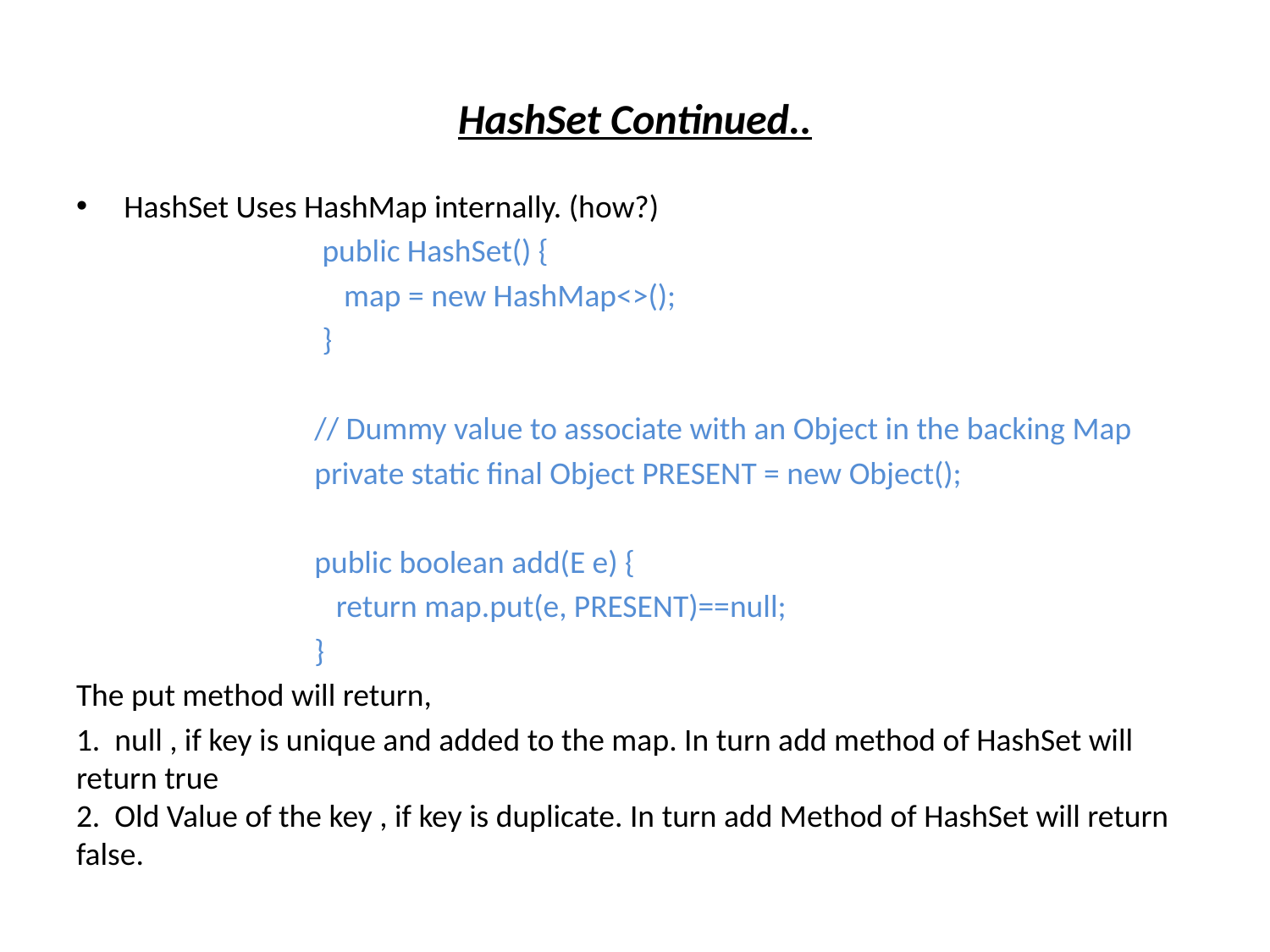

# HashSet Continued..
HashSet Uses HashMap internally. (how?)
public HashSet() {
   map = new HashMap<>();
}

// Dummy value to associate with an Object in the backing Map
private static final Object PRESENT = new Object();

public boolean add(E e) {
   return map.put(e, PRESENT)==null;
}
The put method will return,
1.  null , if key is unique and added to the map. In turn add method of HashSet will return true
2.  Old Value of the key , if key is duplicate. In turn add Method of HashSet will return false.